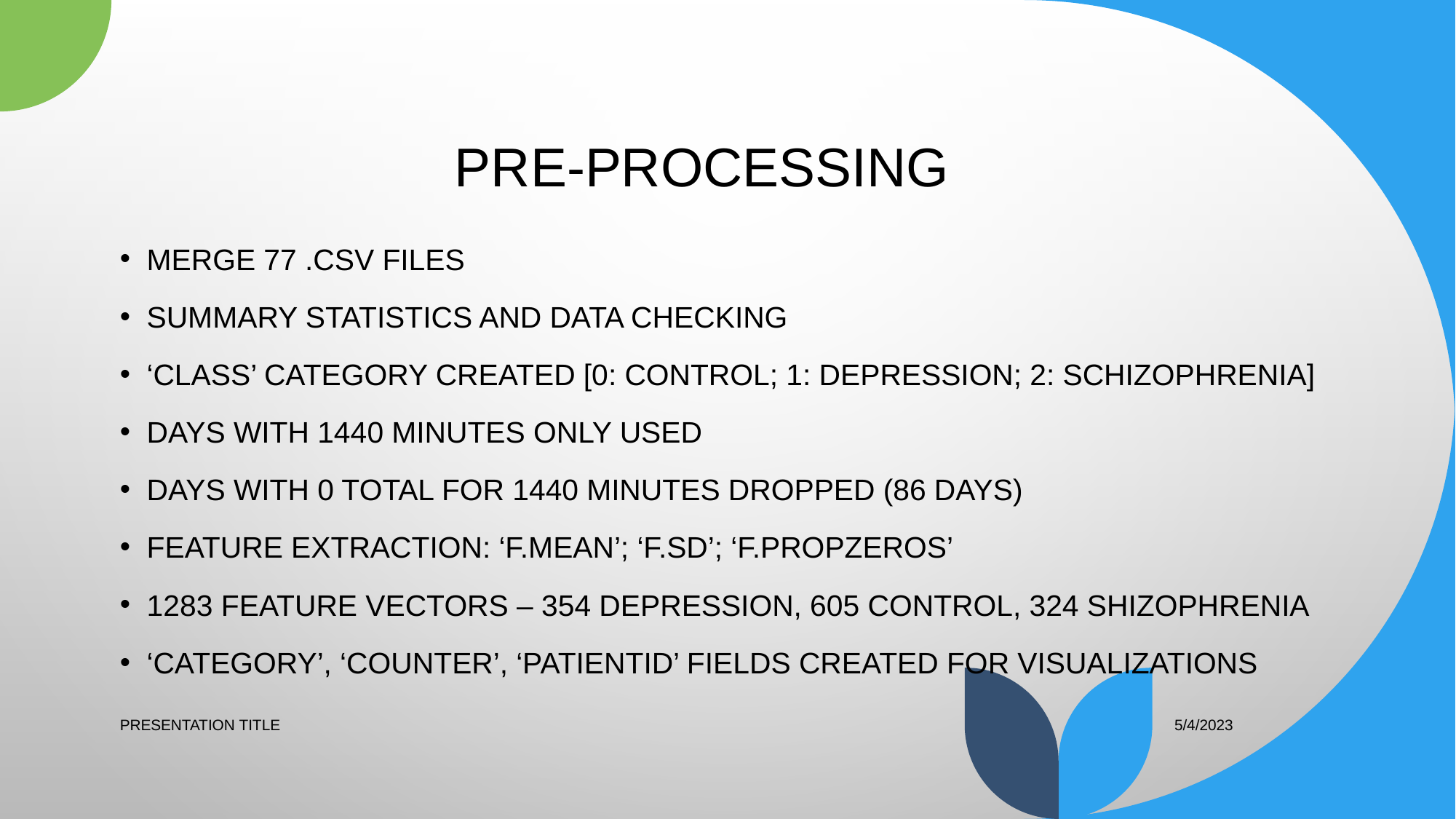

# Pre-processing
Merge 77 .csv files
Summary statistics and data checking
‘Class’ category created [0: Control; 1: depression; 2: SCHIZOPHRENIA]
DAYS WITH 1440 MINUTES ONLY USED
DAYS WITH 0 TOTAL FOR 1440 MINUTES DROPPED (86 DAYS)
FEATURE EXTRACTION: ‘f.mean’; ‘F.sd’; ‘f.propzeros’
1283 FEATURE VECTORS – 354 DEPRESSION, 605 CONTROL, 324 SHIZOPHRENIA
‘Category’, ‘counter’, ‘patientid’ FIELDS CREATED FOR VISUALIZATIONS

PRESENTATION TITLE
5/4/2023
11